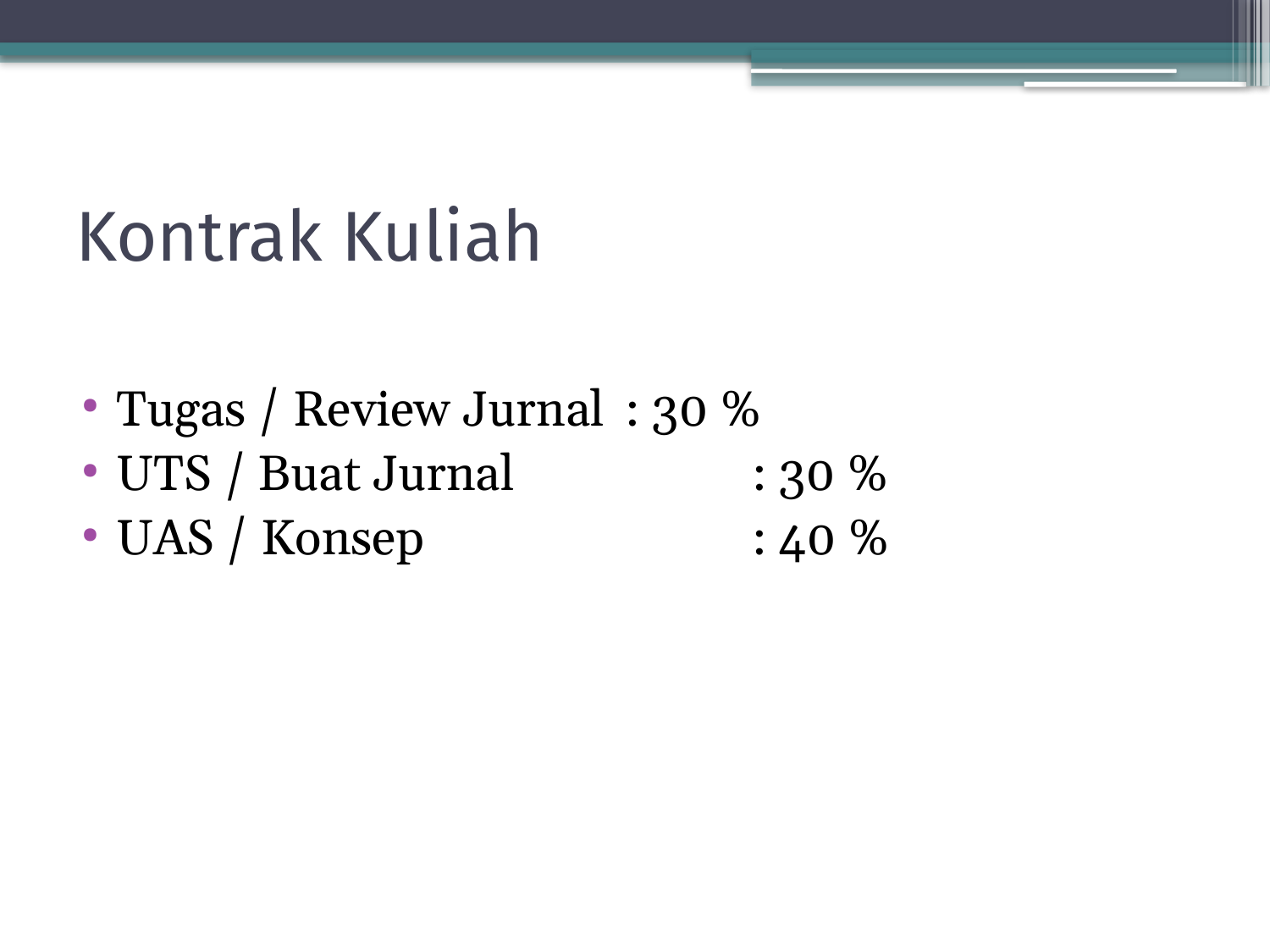

# Kontrak Kuliah
Tugas / Review Jurnal	: 30 %
UTS / Buat Jurnal		: 30 %
UAS / Konsep 			: 40 %